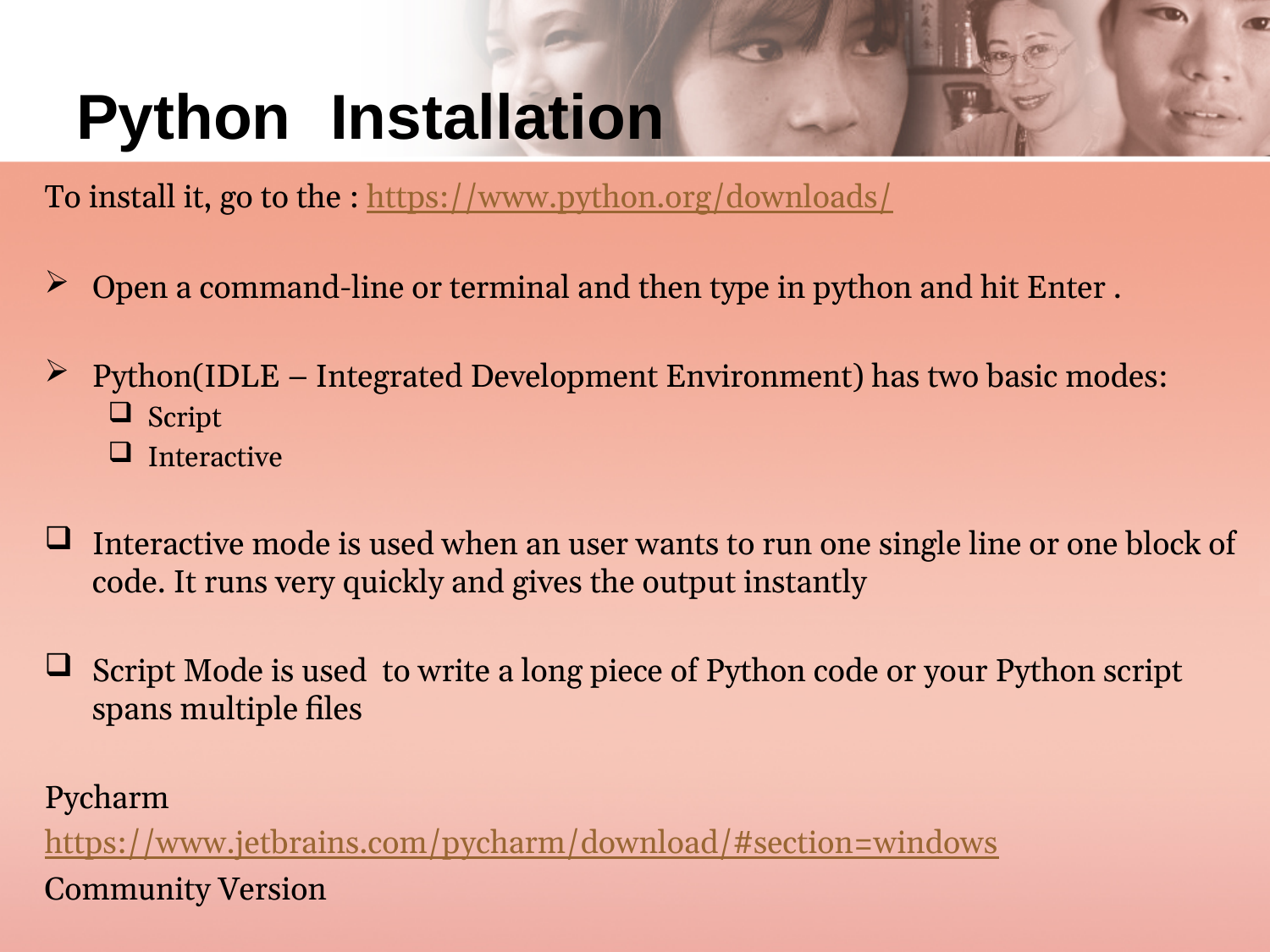

# Python	Installation
To install it, go to the : https://www.python.org/downloads/

Open a command-line or terminal and then type in python and hit Enter .

Python(IDLE – Integrated Development Environment) has two basic modes:
Script
Interactive

Interactive mode is used when an user wants to run one single line or one block of code. It runs very quickly and gives the output instantly

Script Mode is used  to write a long piece of Python code or your Python script spans multiple files

Pycharm
https://www.jetbrains.com/pycharm/download/#section=windows
Community Version